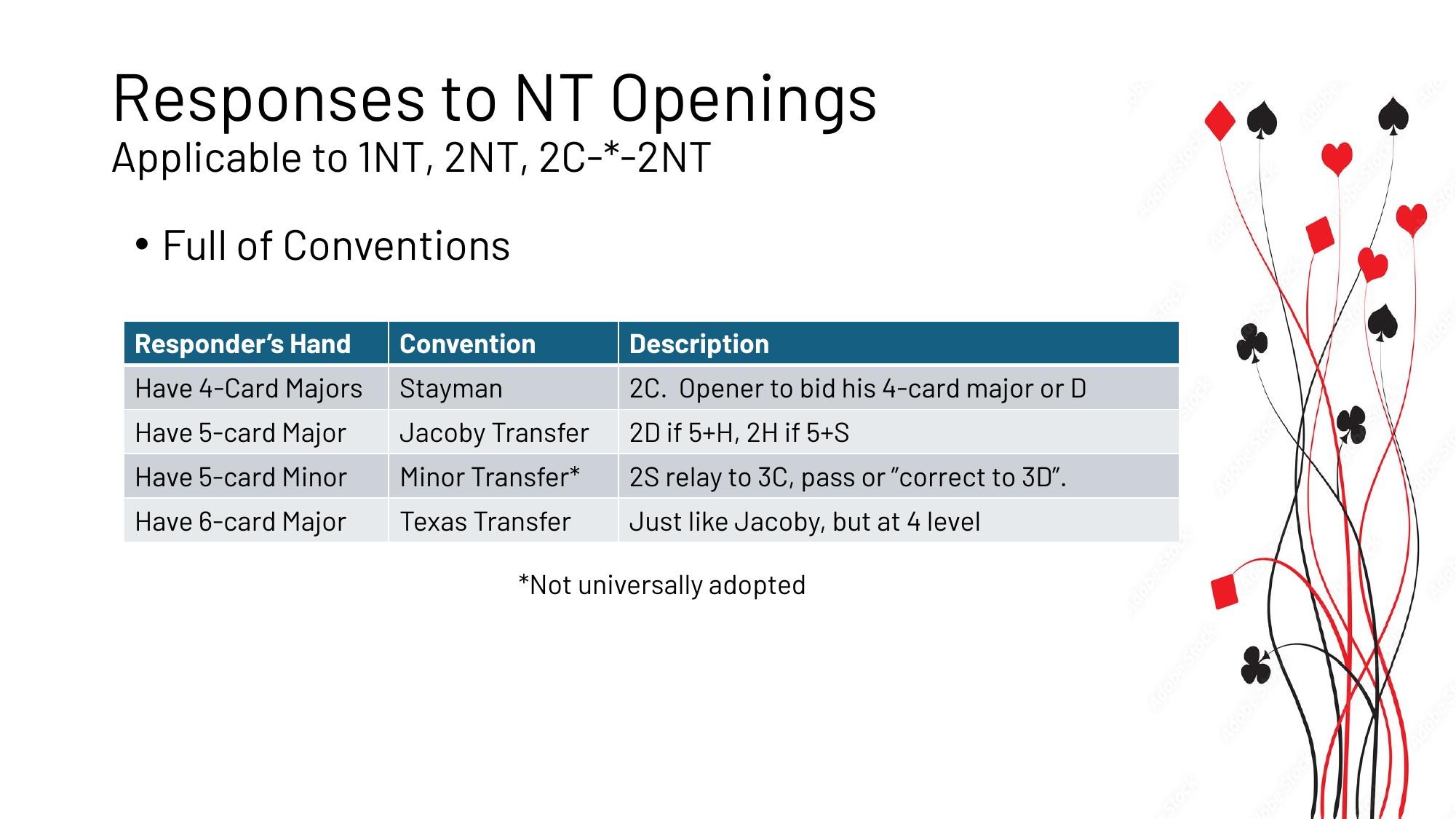

# Responses to NT Openings Applicable to 1NT, 2NT, 2C-*-2NT
Full of Conventions
| Responder’s Hand | Convention | Description |
| --- | --- | --- |
| Have 4-Card Majors | Stayman | 2C. Opener to bid his 4-card major or D |
| Have 5-card Major | Jacoby Transfer | 2D if 5+H, 2H if 5+S |
| Have 5-card Minor | Minor Transfer\* | 2S relay to 3C, pass or ”correct to 3D”. |
| Have 6-card Major | Texas Transfer | Just like Jacoby, but at 4 level |
*Not universally adopted